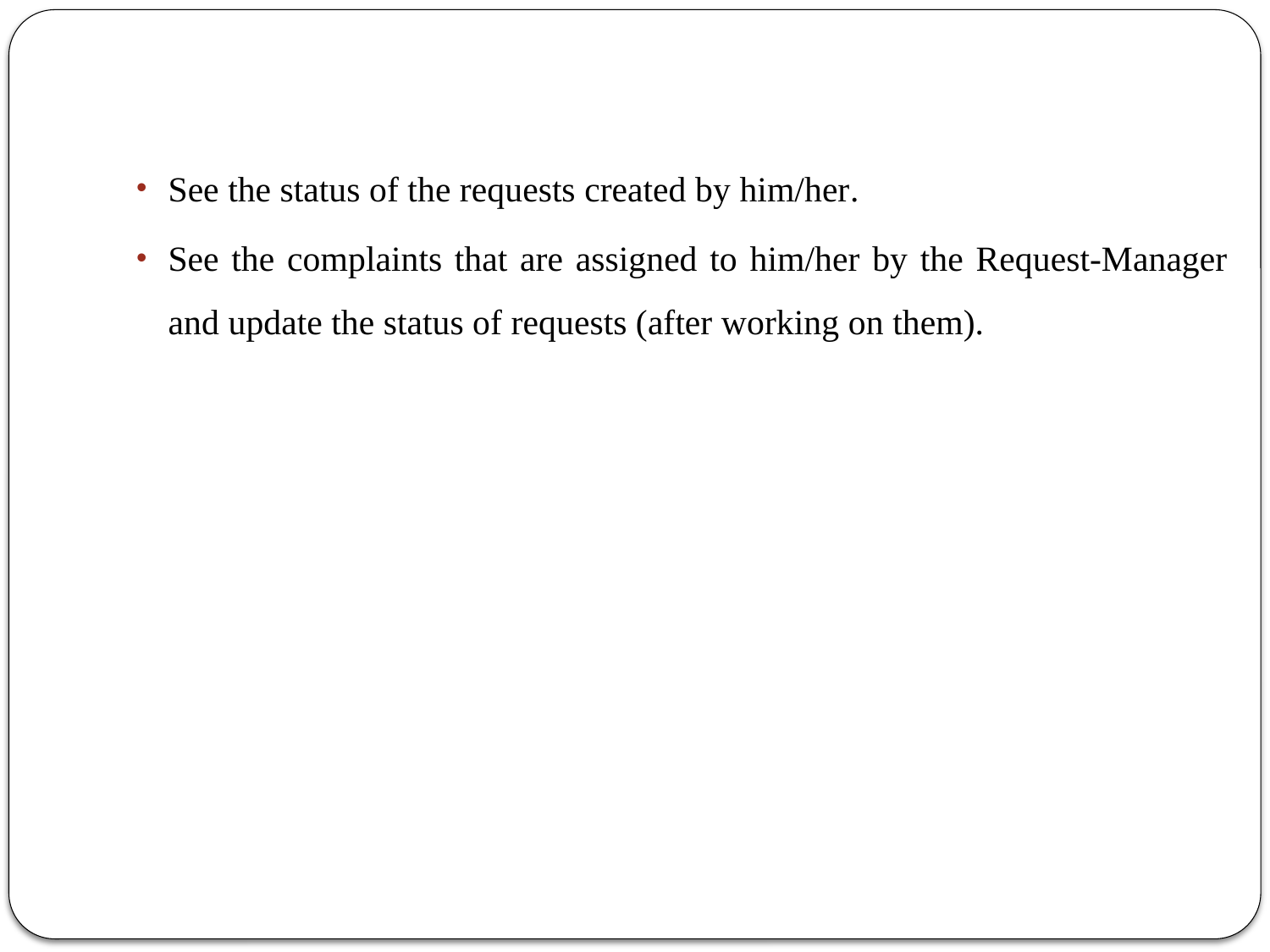

See the status of the requests created by him/her.
See the complaints that are assigned to him/her by the Request-Manager and update the status of requests (after working on them).